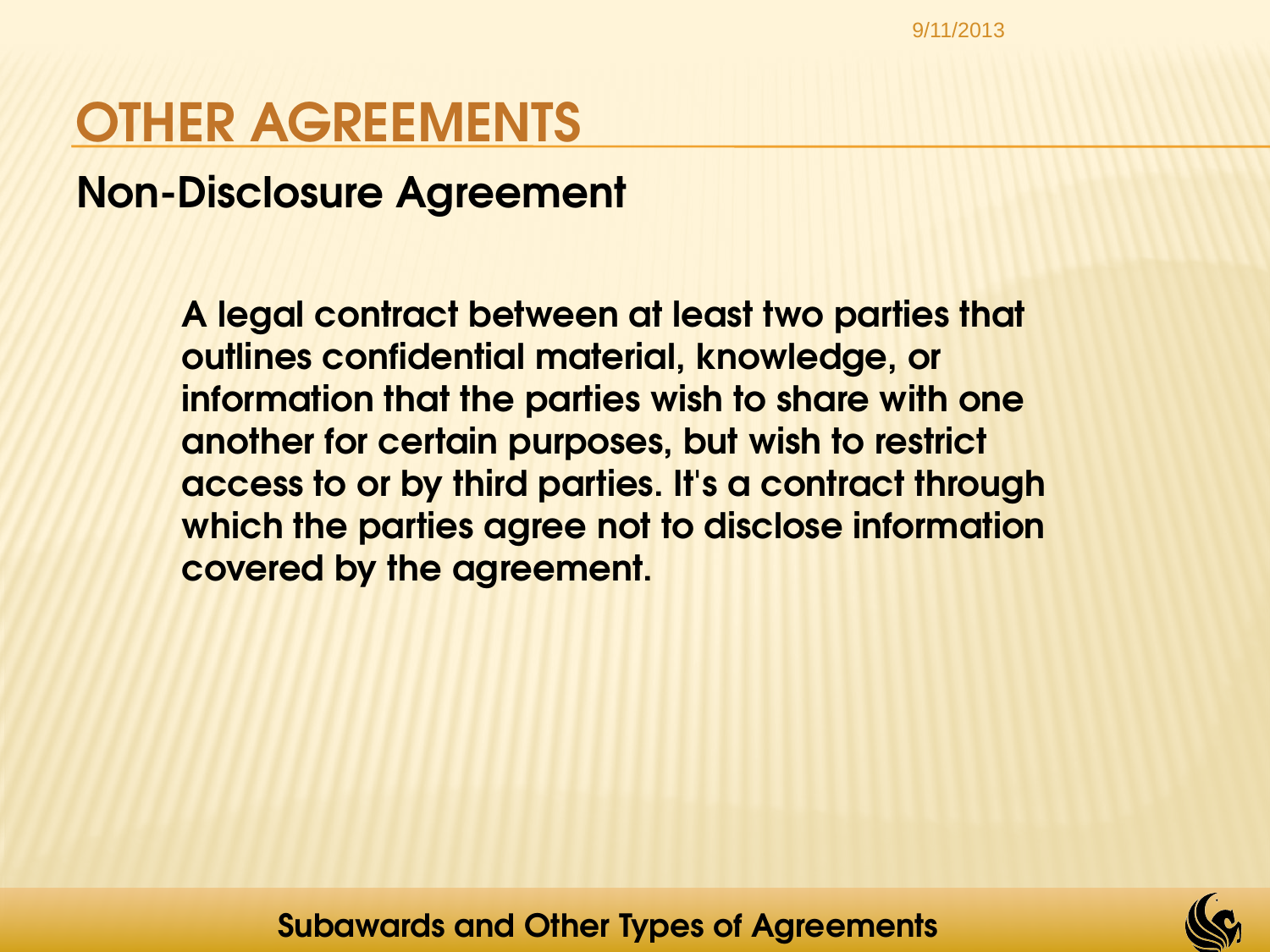

9/11/2013

Other Agreements
Non-Disclosure Agreement
A legal contract between at least two parties that outlines confidential material, knowledge, or information that the parties wish to share with one another for certain purposes, but wish to restrict access to or by third parties. It's a contract through which the parties agree not to disclose information covered by the agreement.
Subawards and Other Types of Agreements